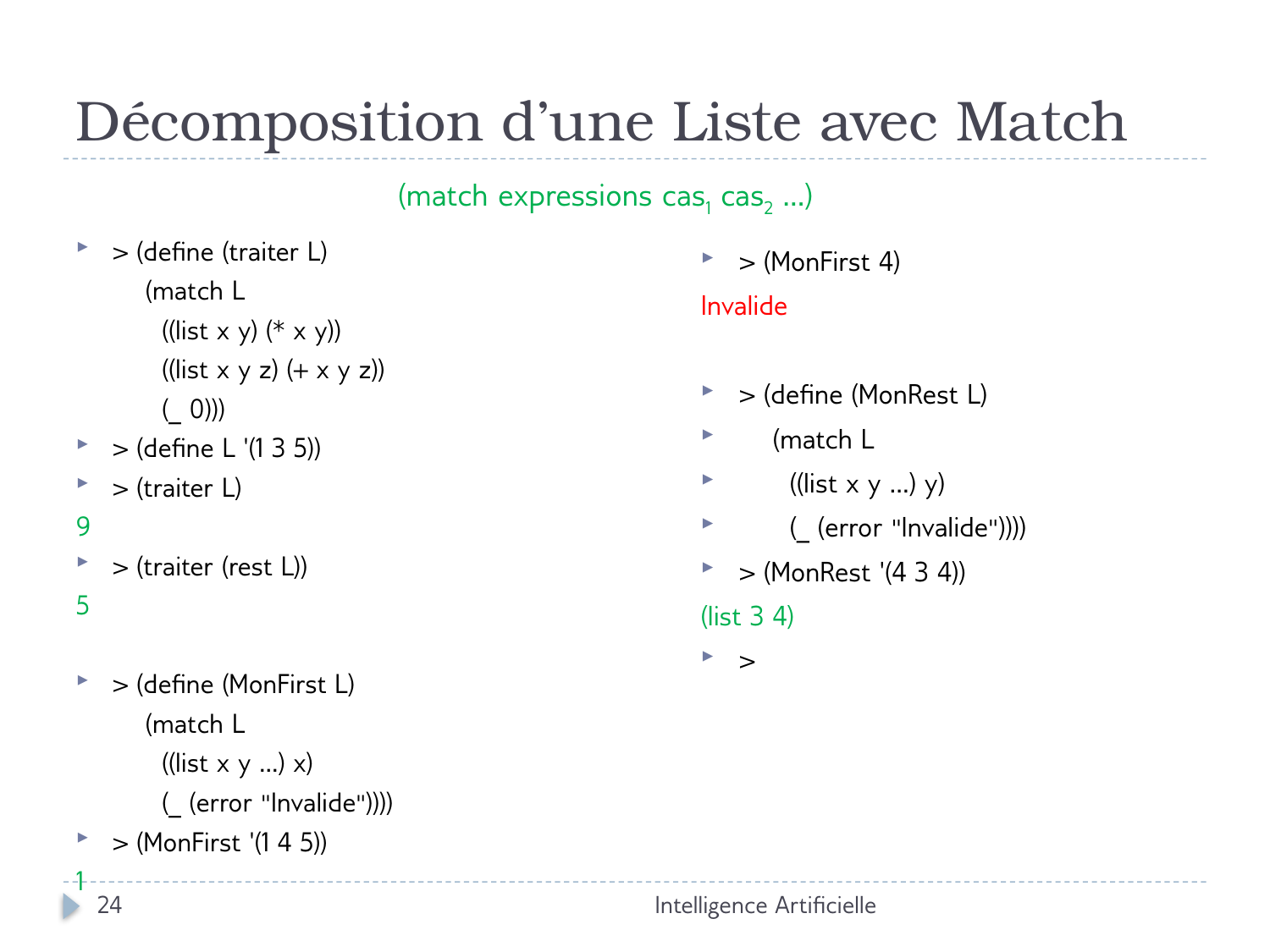

# Décomposition d’une Liste avec Match
(match expressions cas1 cas2 …)
> (define (traiter L)
	    (match L
	      ((list x y) (* x y))
	      ((list x y z) (+ x y z))
	      (_ 0)))
> (define L '(1 3 5))
> (traiter L)
9
> (traiter (rest L))
5

> (define (MonFirst L)
	    (match L
	      ((list x y ...) x)
	      (_ (error "Invalide"))))
> (MonFirst '(1 4 5))
1
> (MonFirst 4)
Invalide

> (define (MonRest L)
    (match L
      ((list x y ...) y)
      (_ (error "Invalide"))))
> (MonRest '(4 3 4))
(list 3 4)
>
24
Intelligence Artificielle